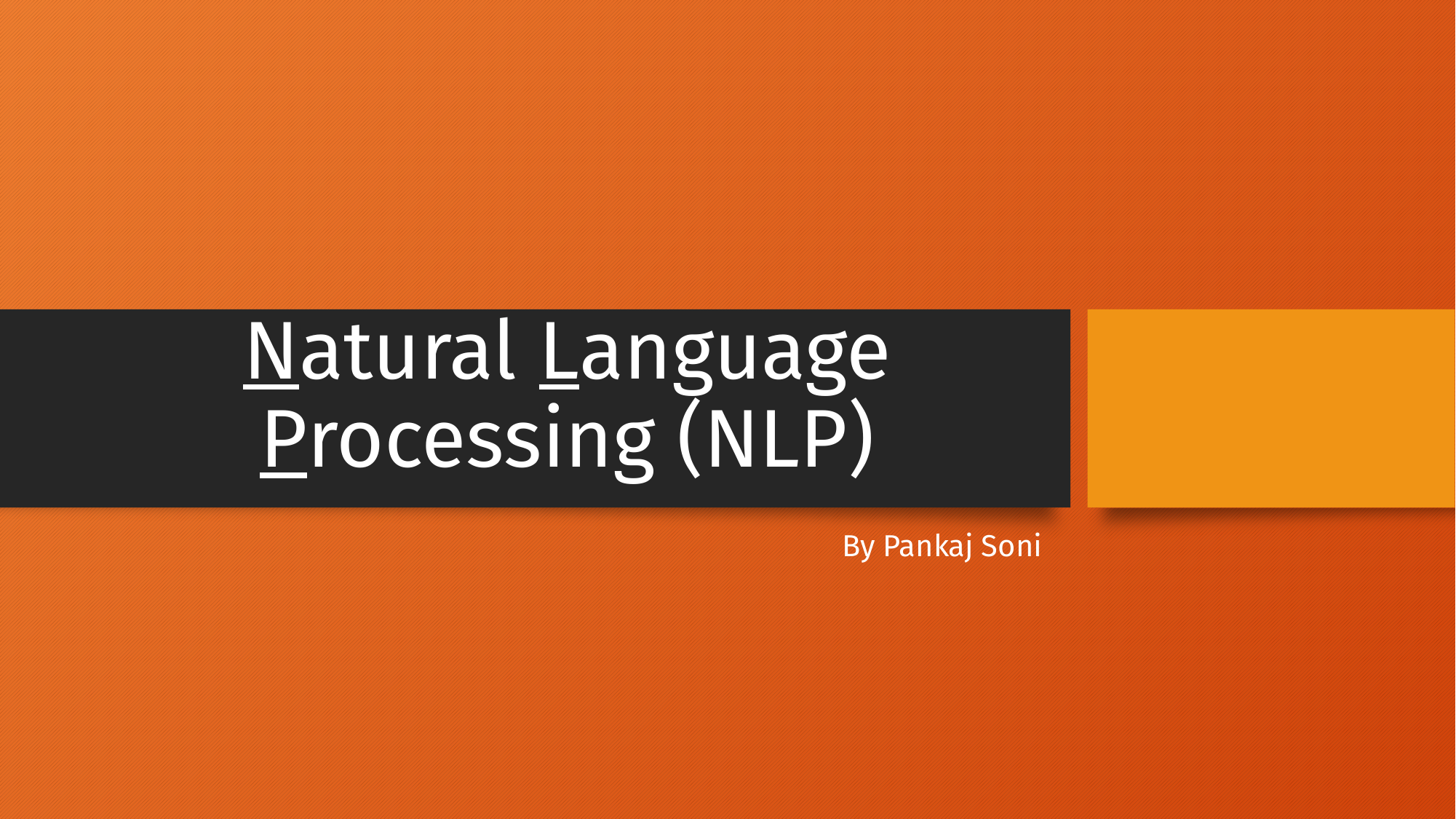

# Natural Language Processing (NLP)
By Pankaj Soni